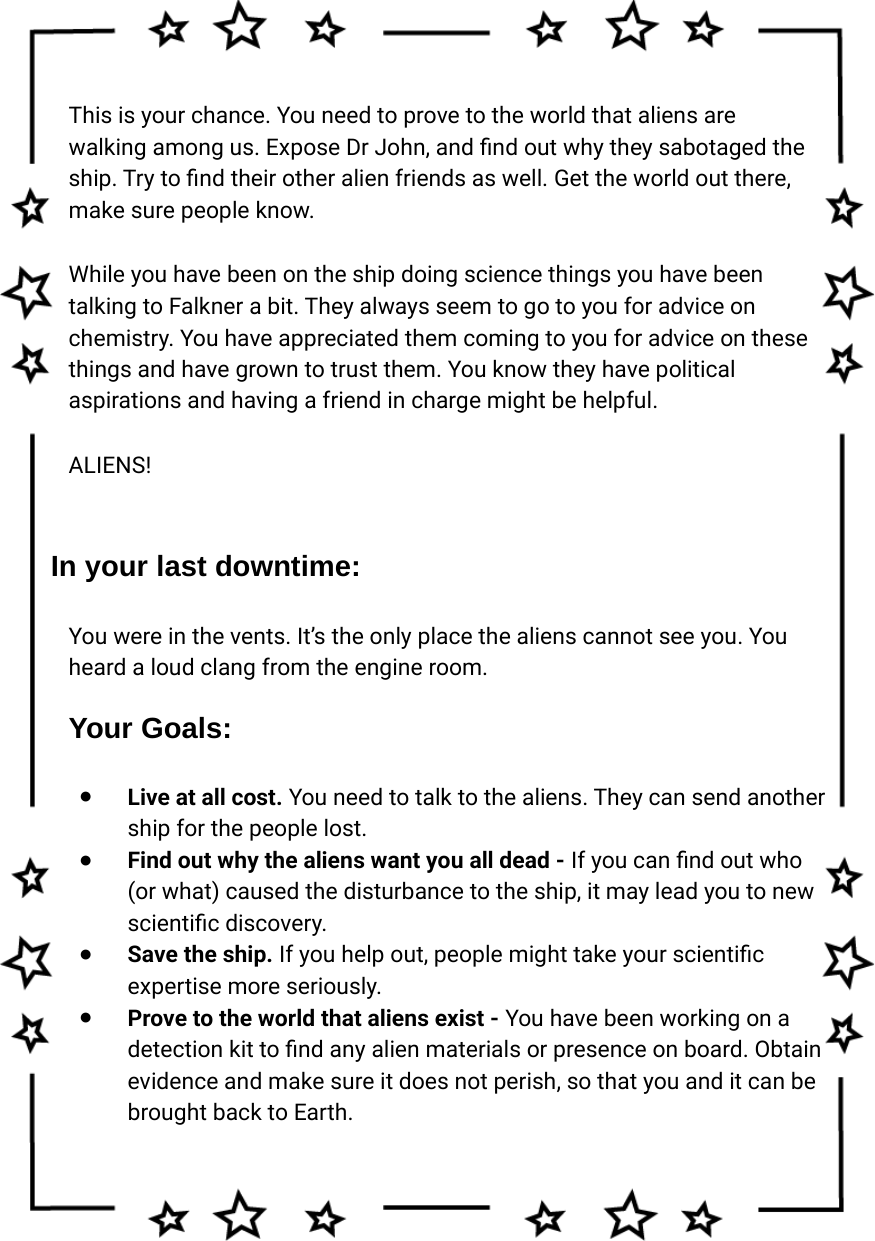

This is your chance. You need to prove to the world that aliens are walking among us. Expose Dr John, and find out why they sabotaged the ship. Try to find their other alien friends as well. Get the world out there, make sure people know.
While you have been on the ship doing science things you have been talking to Falkner a bit. They always seem to go to you for advice on chemistry. You have appreciated them coming to you for advice on these things and have grown to trust them. You know they have political aspirations and having a friend in charge might be helpful.
ALIENS!

In your last downtime:

You were in the vents. It’s the only place the aliens cannot see you. You heard a loud clang from the engine room.
Your Goals:
Live at all cost. You need to talk to the aliens. They can send another ship for the people lost.
Find out why the aliens want you all dead - If you can find out who (or what) caused the disturbance to the ship, it may lead you to new scientific discovery.
Save the ship. If you help out, people might take your scientific expertise more seriously.
Prove to the world that aliens exist - You have been working on a detection kit to find any alien materials or presence on board. Obtain evidence and make sure it does not perish, so that you and it can be brought back to Earth.